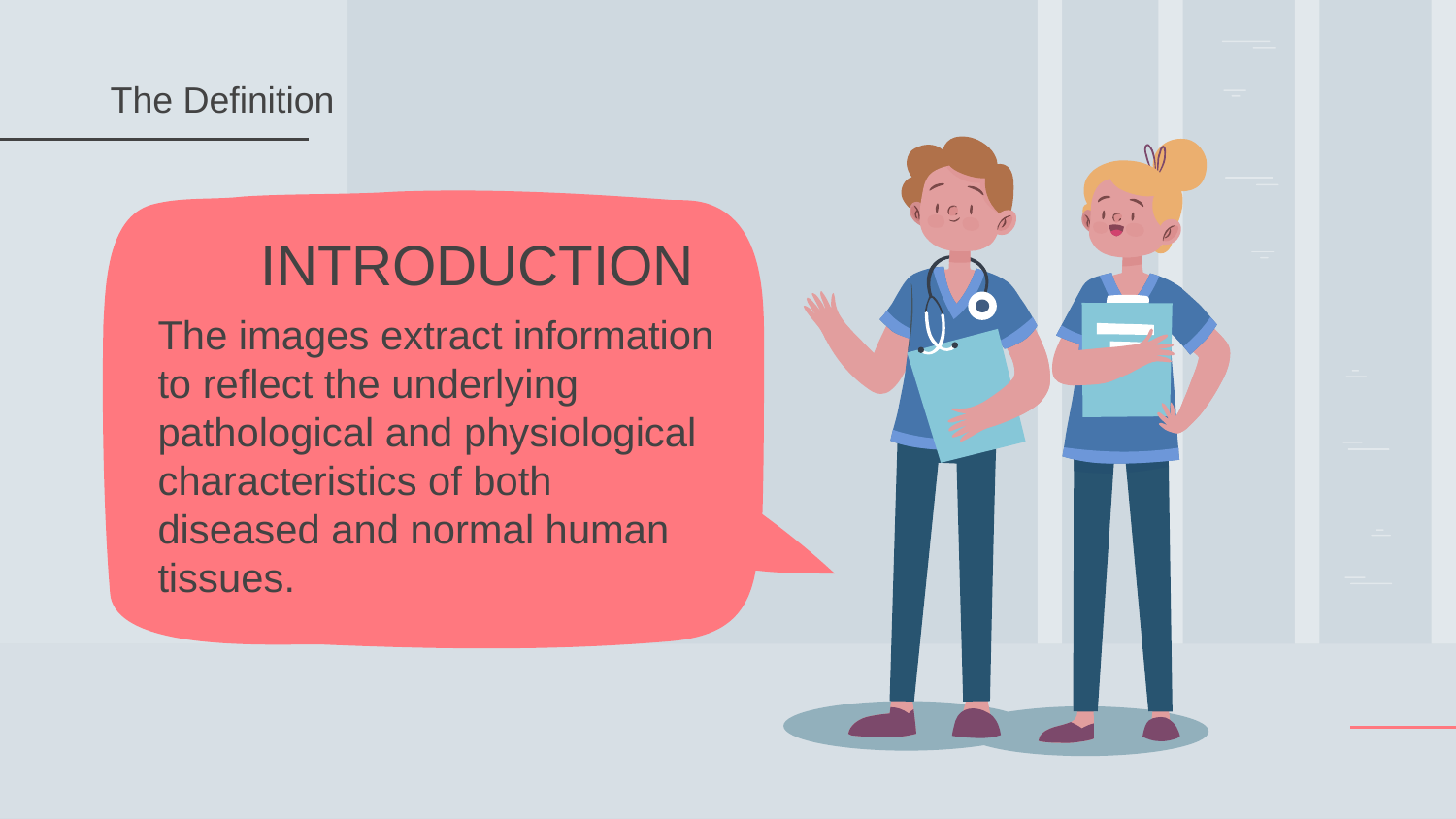

# INTRODUCTION
The Definition
The images extract information to reflect the underlying pathological and physiological characteristics of both diseased and normal human tissues.

3